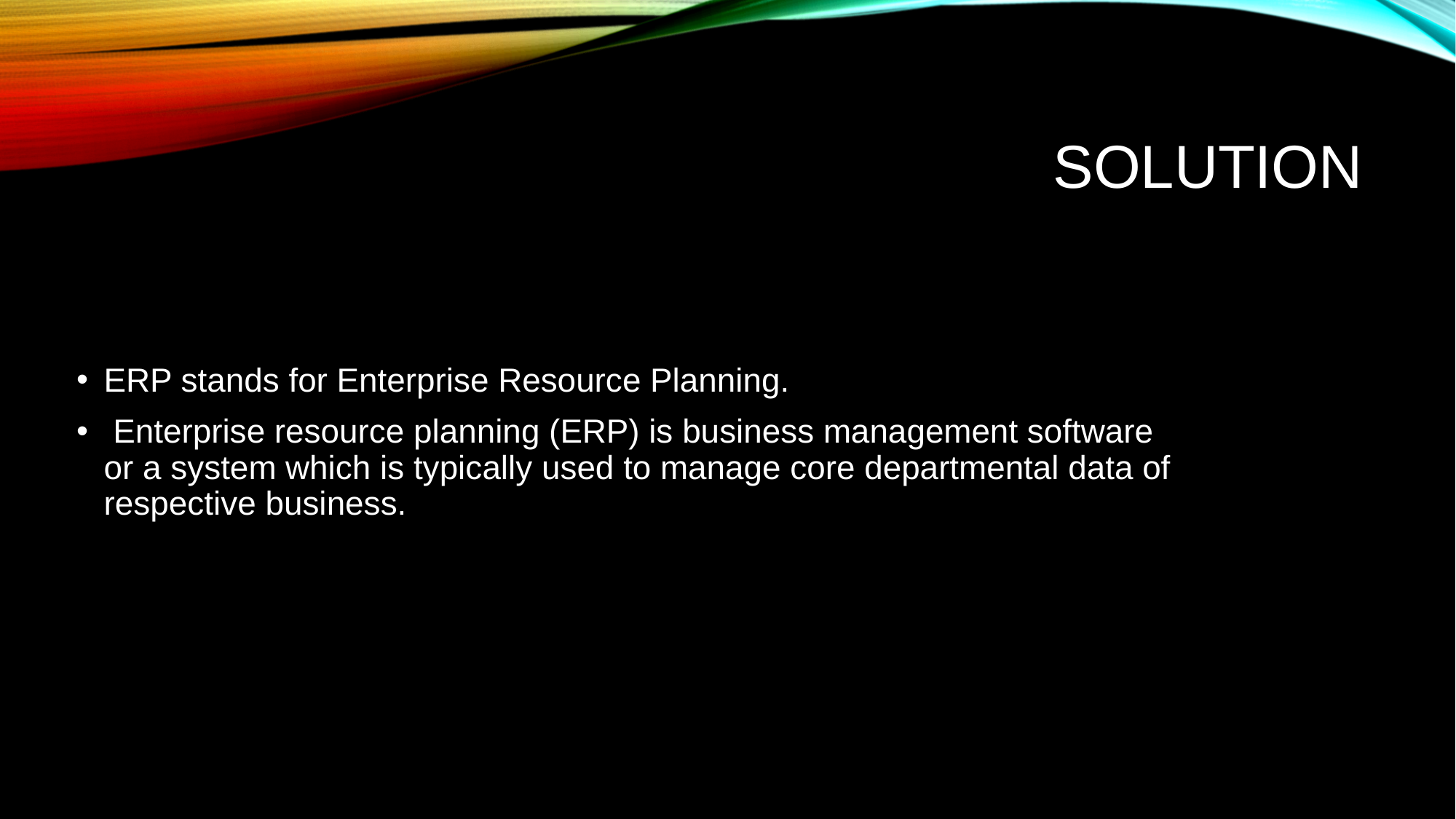

# Solution
ERP stands for Enterprise Resource Planning.
 Enterprise resource planning (ERP) is business management software or a system which is typically used to manage core departmental data of respective business.